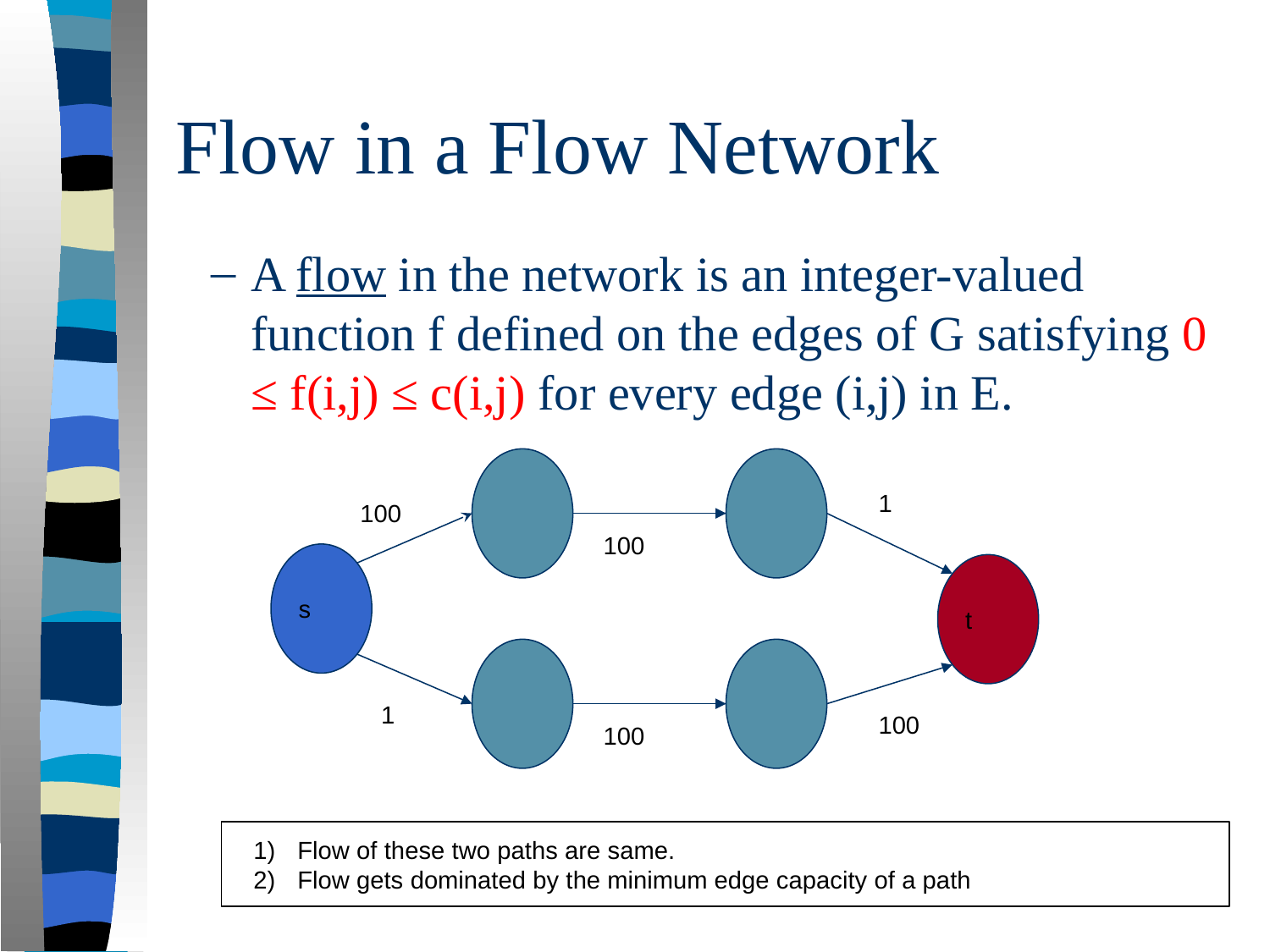

# Flow in a Flow Network
A flow in the network is an integer-valued function f defined on the edges of G satisfying 0 ≤ f(i,j) ≤ c(i,j) for every edge (i,j) in E.

1
100
100
s
t

1
100
100
Flow of these two paths are same.
Flow gets dominated by the minimum edge capacity of a path